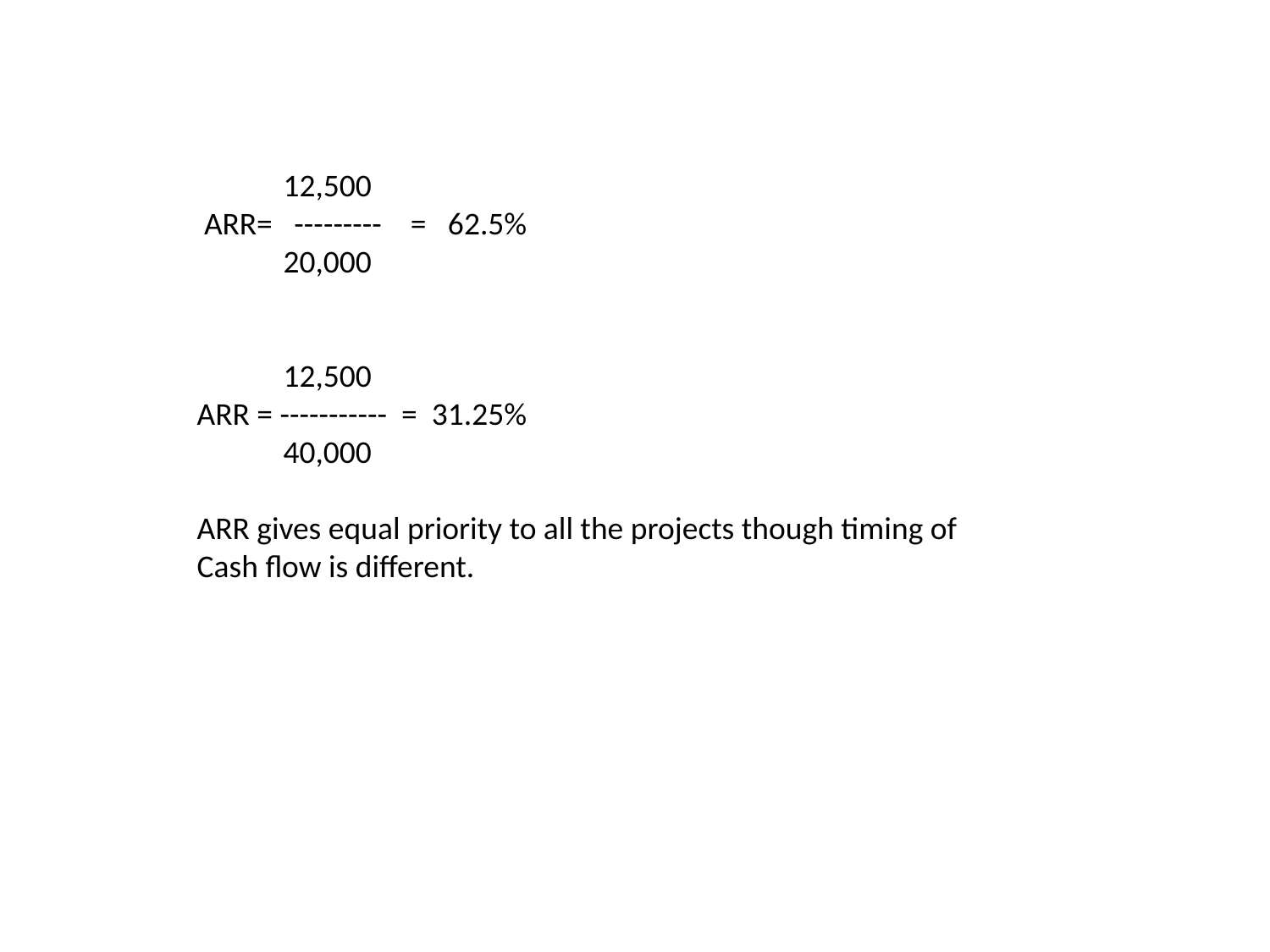

12,500
 ARR=   ---------    =   62.5%
            20,000

            12,500
ARR = -----------  =  31.25%
            40,000

ARR gives equal priority to all the projects though timing of
Cash flow is different.